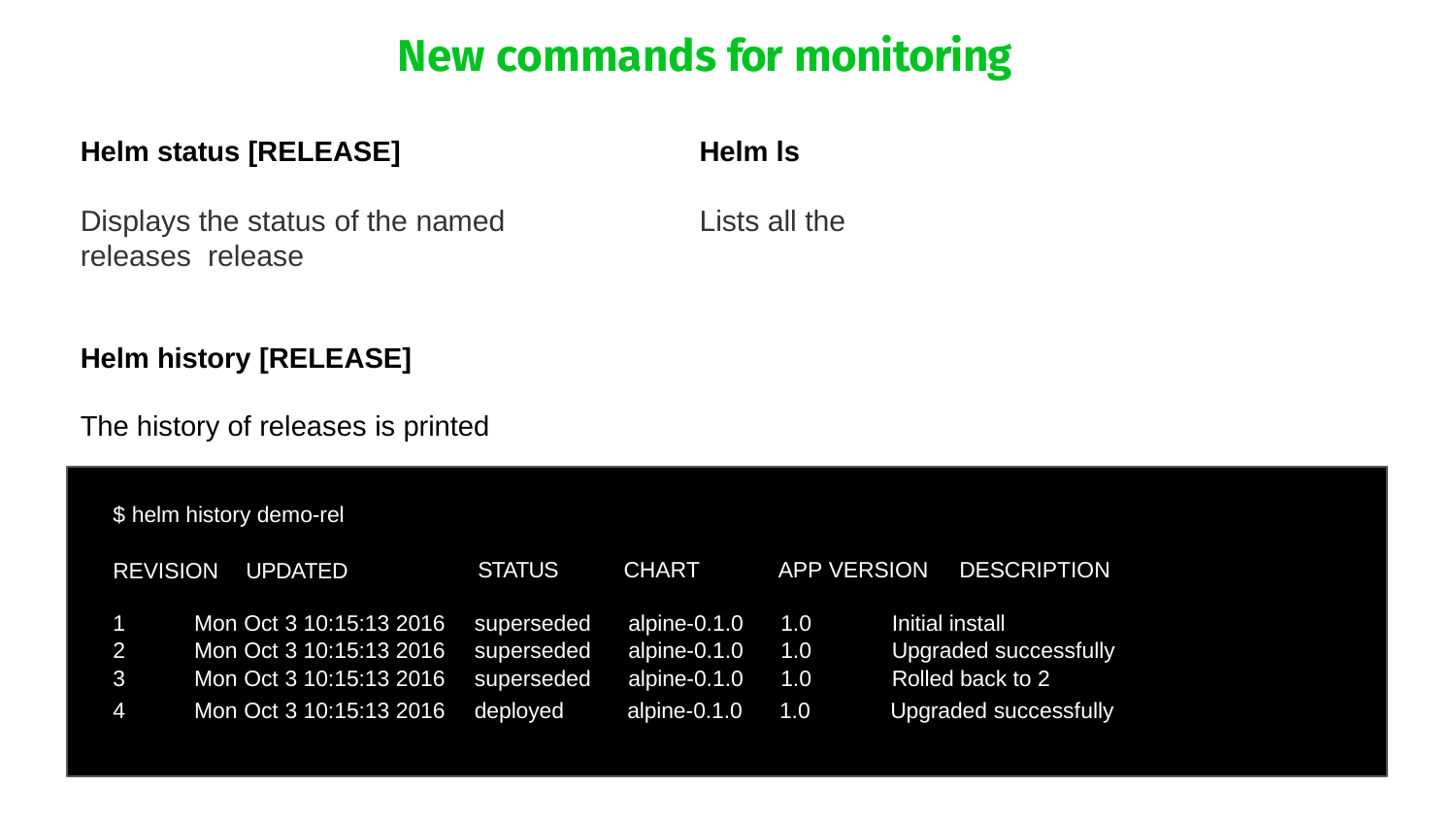

# New commands for monitoring
Helm status [RELEASE]	Helm ls

Displays the status of the named	Lists all the releases  release

Helm history [RELEASE]

The history of releases is printed

$ helm history demo-rel

REVISION	UPDATED
STATUS
CHART
APP VERSION
DESCRIPTION
| 1 | Mon Oct 3 10:15:13 2016 | superseded | alpine-0.1.0 | 1.0 | Initial install |
| --- | --- | --- | --- | --- | --- |
| 2 | Mon Oct 3 10:15:13 2016 | superseded | alpine-0.1.0 | 1.0 | Upgraded successfully |
| 3 | Mon Oct 3 10:15:13 2016 | superseded | alpine-0.1.0 | 1.0 | Rolled back to 2 |
| 4 | Mon Oct 3 10:15:13 2016 | deployed | alpine-0.1.0 | 1.0 | Upgraded successfully |